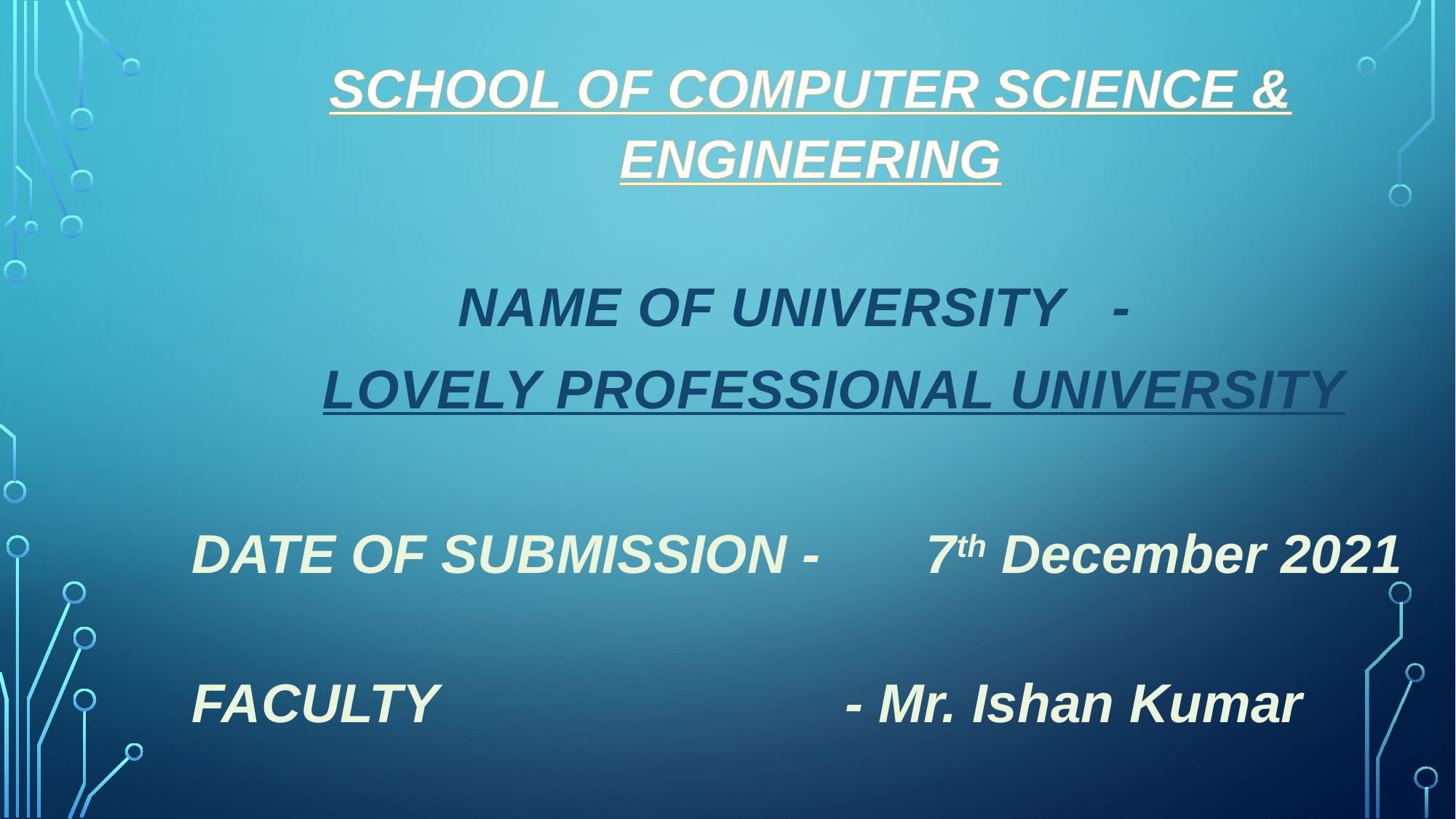

SCHOOL OF COMPUTER SCIENCE & ENGINEERING

NAME OF UNIVERSITY   -
   LOVELY PROFESSIONAL UNIVERSITY

 DATE OF SUBMISSION -       7th December 2021

 FACULTY                           - Mr. Ishan Kumar